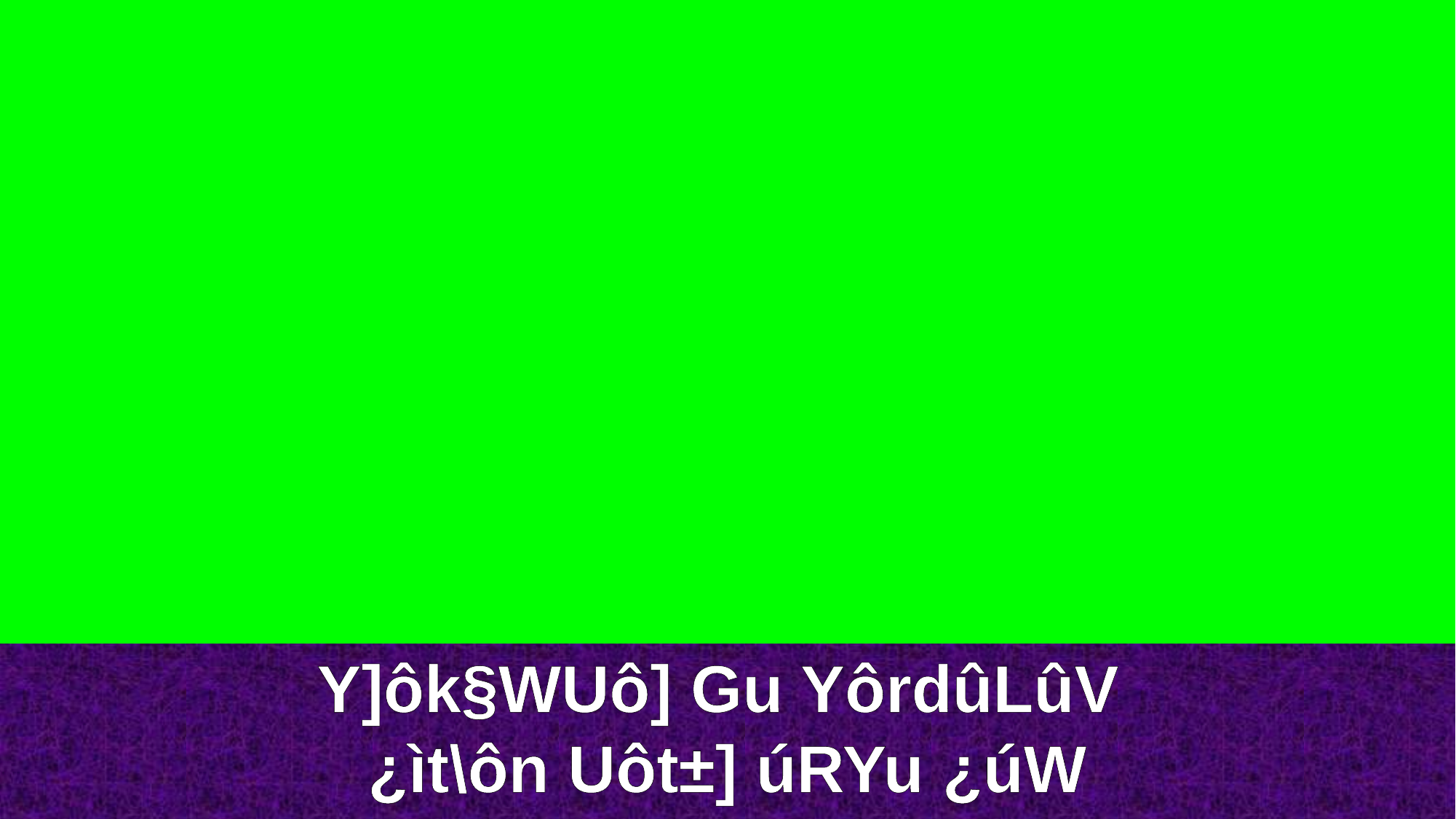

Y]ôk§WUô] Gu YôrdûLûV
¿ìt\ôn Uôt±] úRYu ¿úW